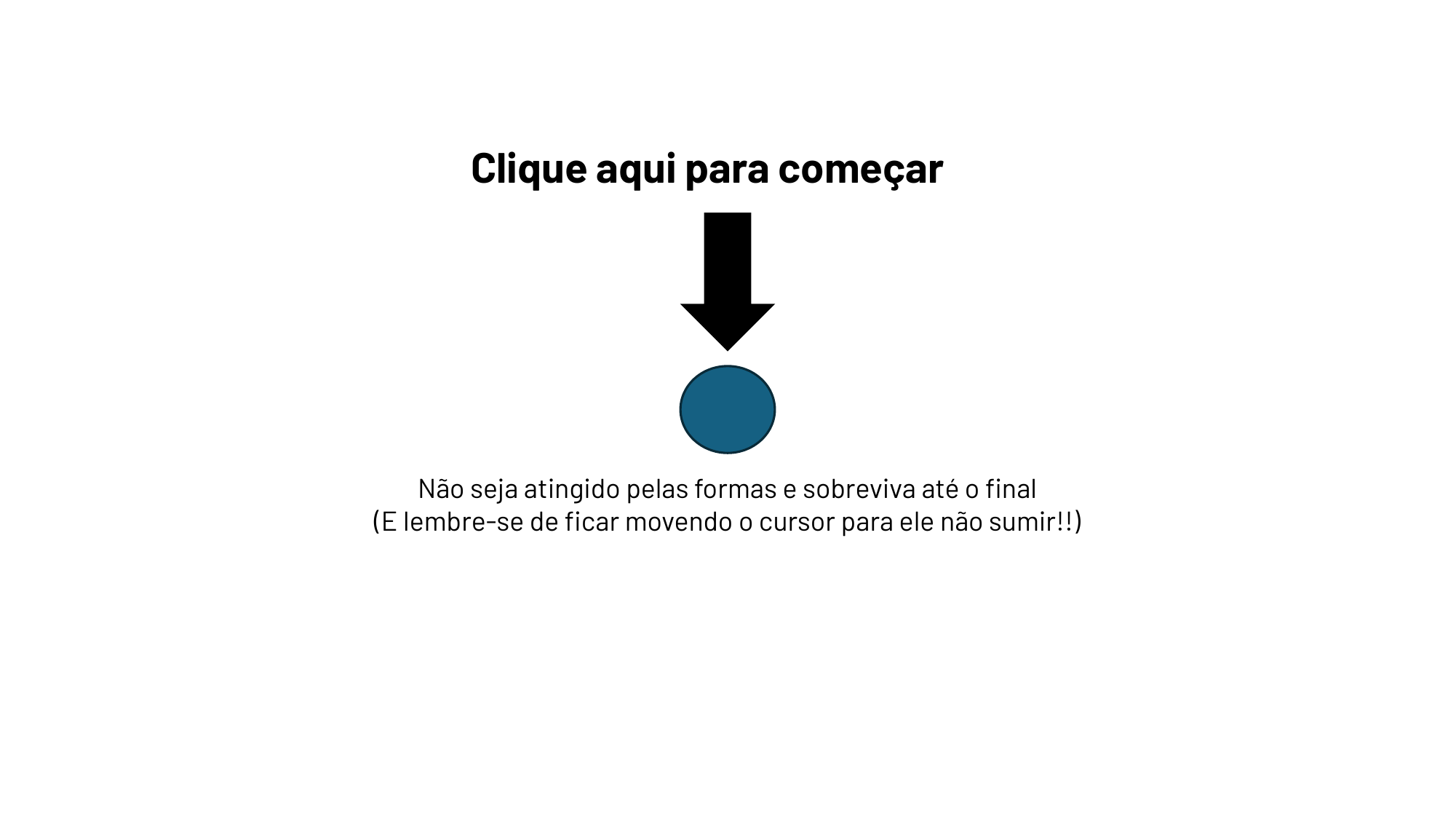

Clique aqui para começar

Não seja atingido pelas formas e sobreviva até o final
(E lembre-se de ficar movendo o cursor para ele não sumir!!)